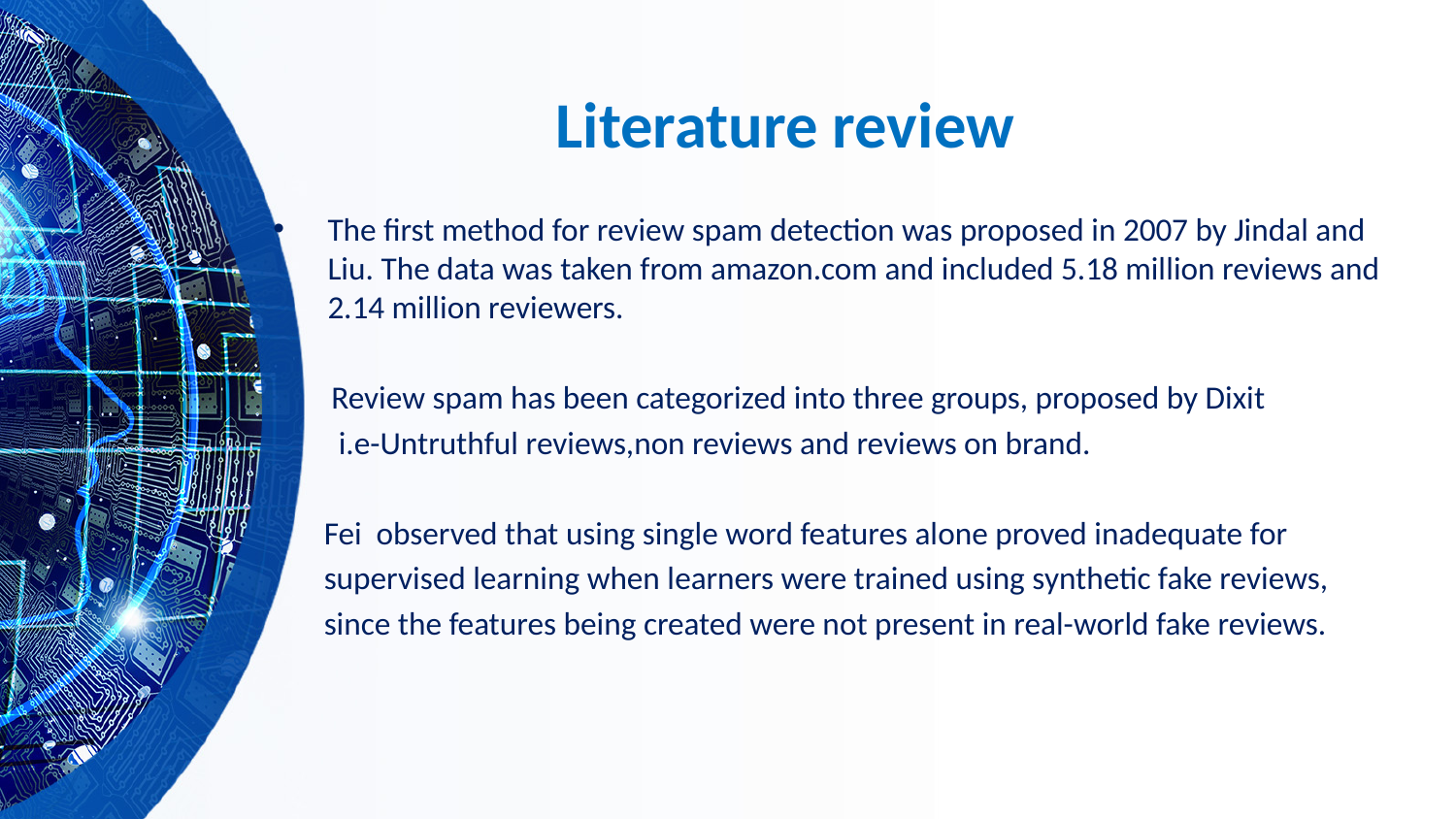

# Literature review
The first method for review spam detection was proposed in 2007 by Jindal and Liu. The data was taken from amazon.com and included 5.18 million reviews and 2.14 million reviewers.

        Review spam has been categorized into three groups, proposed by Dixit
         i.e-Untruthful reviews,non reviews and reviews on brand.

       Fei  observed that using single word features alone proved inadequate for
       supervised learning when learners were trained using synthetic fake reviews,
       since the features being created were not present in real-world fake reviews.